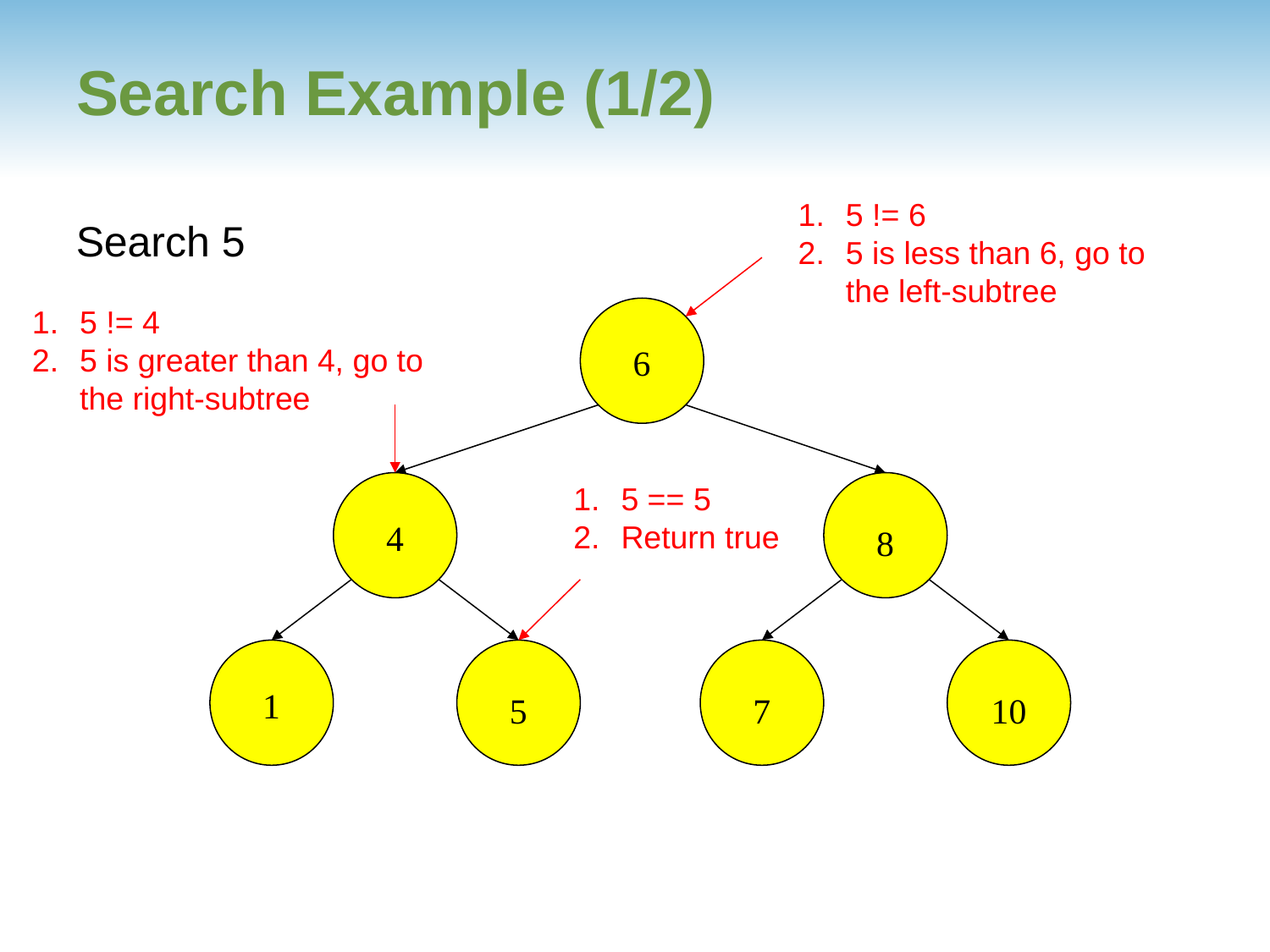

# Search Example (1/2)
5 != 6
5 is less than 6, go to the left-subtree
Search 5
5 != 4
5 is greater than 4, go to the right-subtree
6
4
8
1
5
7
10
5 == 5
Return true